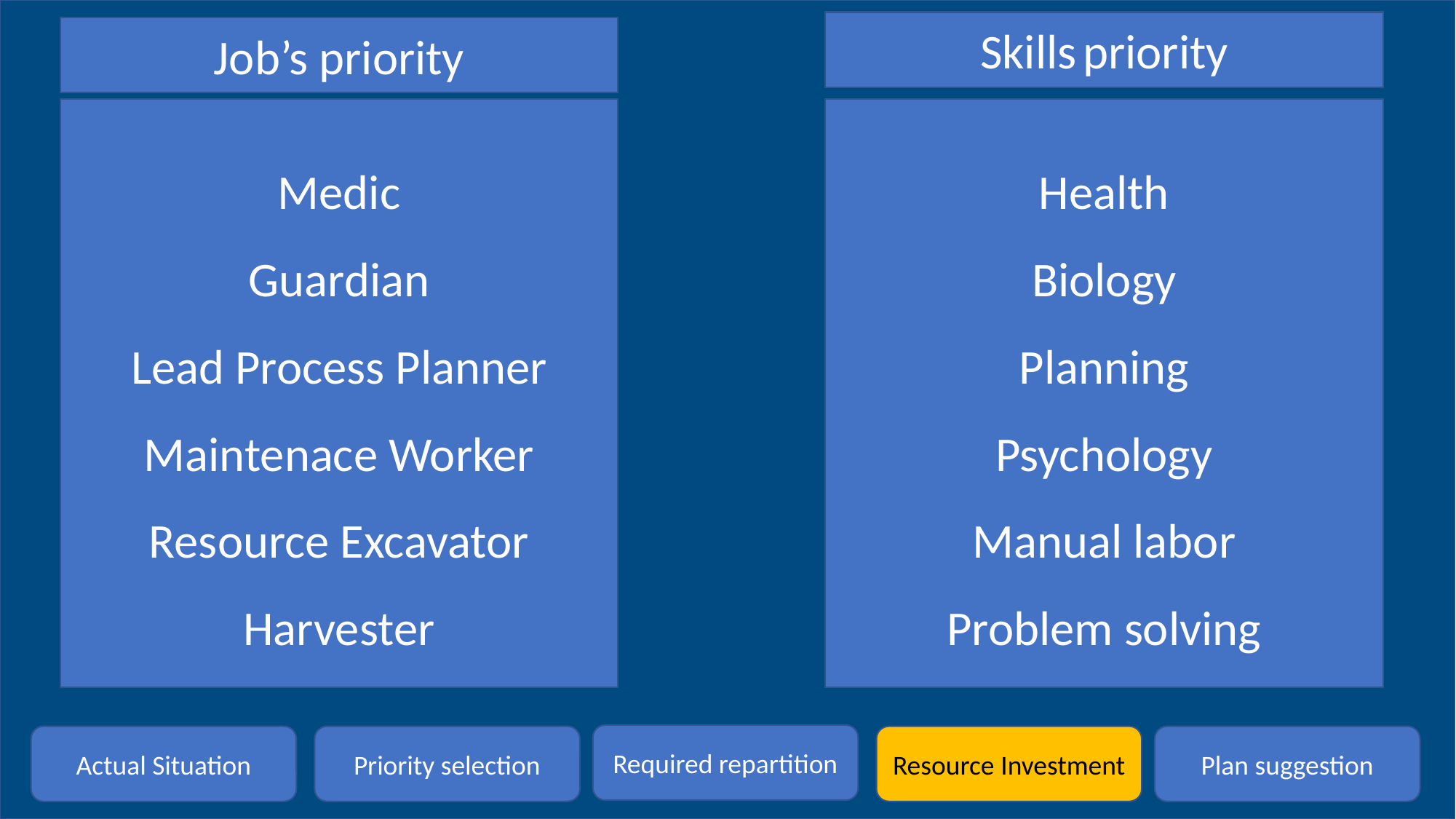

Skills priority
Job’s priority
Medic
Guardian
Lead Process Planner
Maintenace Worker
Resource Excavator
Harvester
Health
Biology
Planning
Psychology
Manual labor
Problem solving
Required repartition
Priority selection
Resource Investment
Plan suggestion
Actual Situation